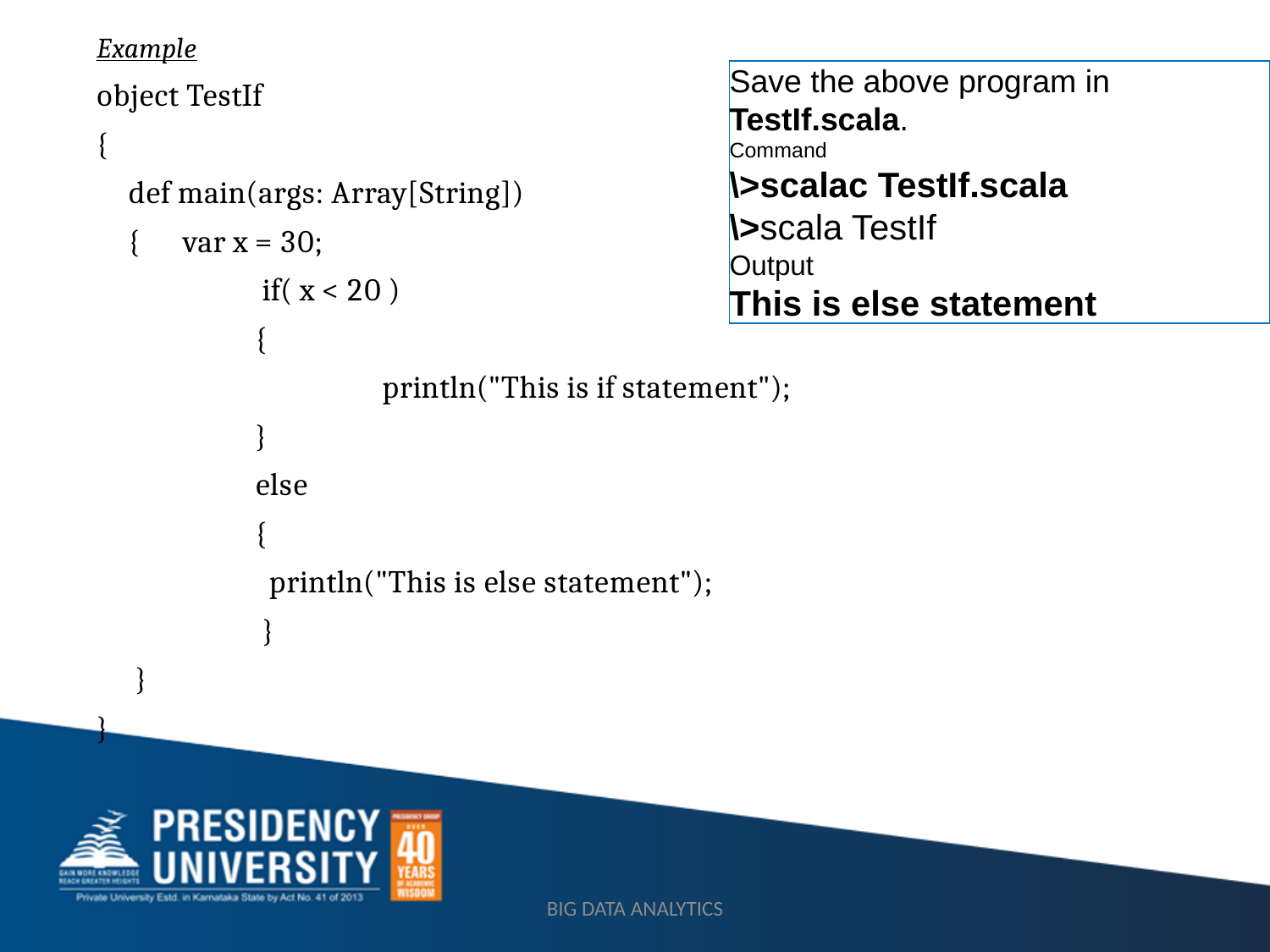

Example
object TestIf
{
	def main(args: Array[String])
	{      var x = 30;
 		 if( x < 20 )
		{
			println("This is if statement");
              	}
             	else
	      	{
		  println("This is else statement");
		 }
	 }
}

Save the above program in  TestIf.scala.
Command
\>scalac TestIf.scala
\>scala TestIf
Output
This is else statement
BIG DATA ANALYTICS